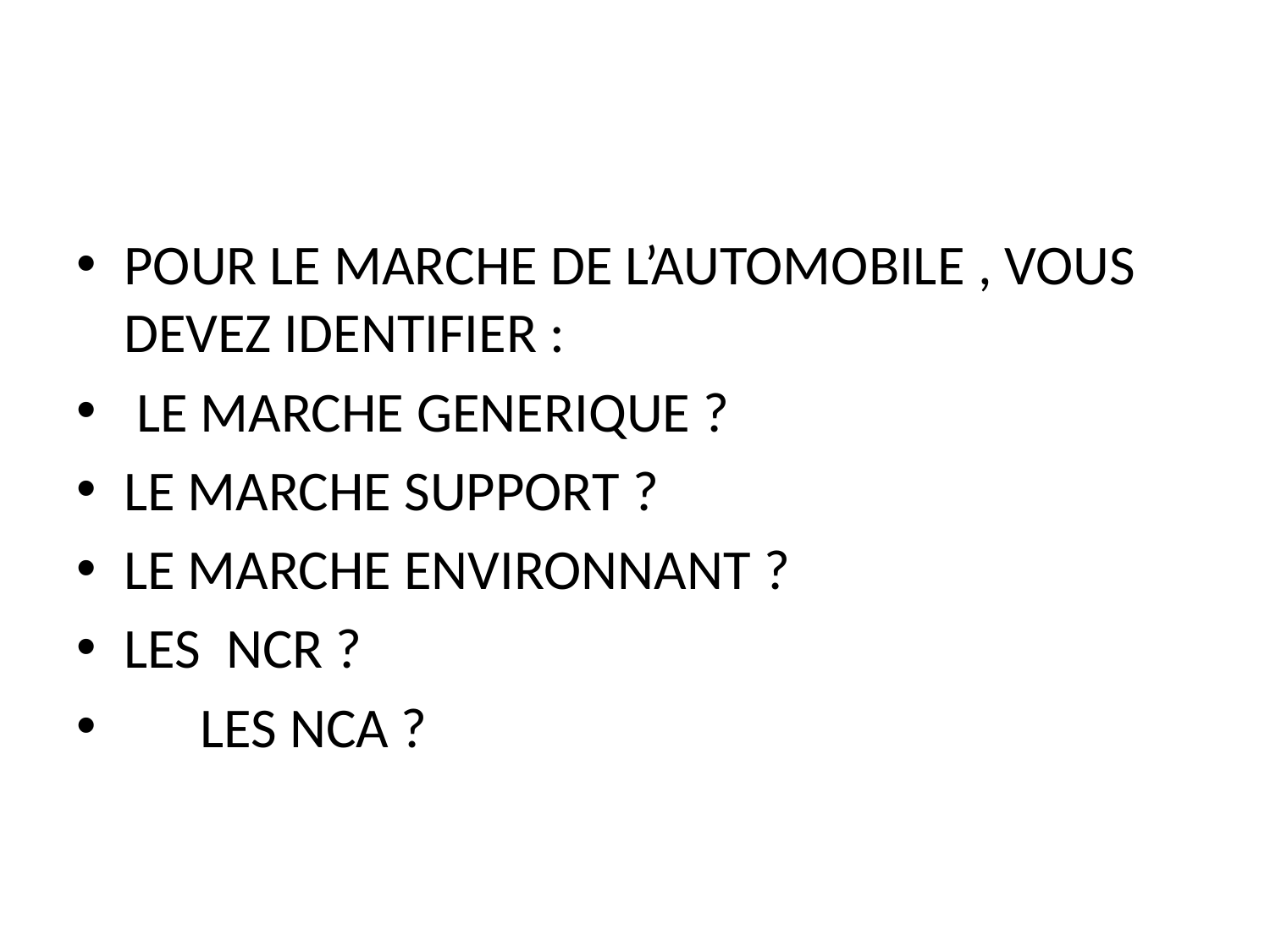

#
pour le marche de L’AUTOMOBILE , vous devez identifier :
 le marche generique ?
le marche support ?
le marche environnant ?
les  ncr ?
      les nca ?